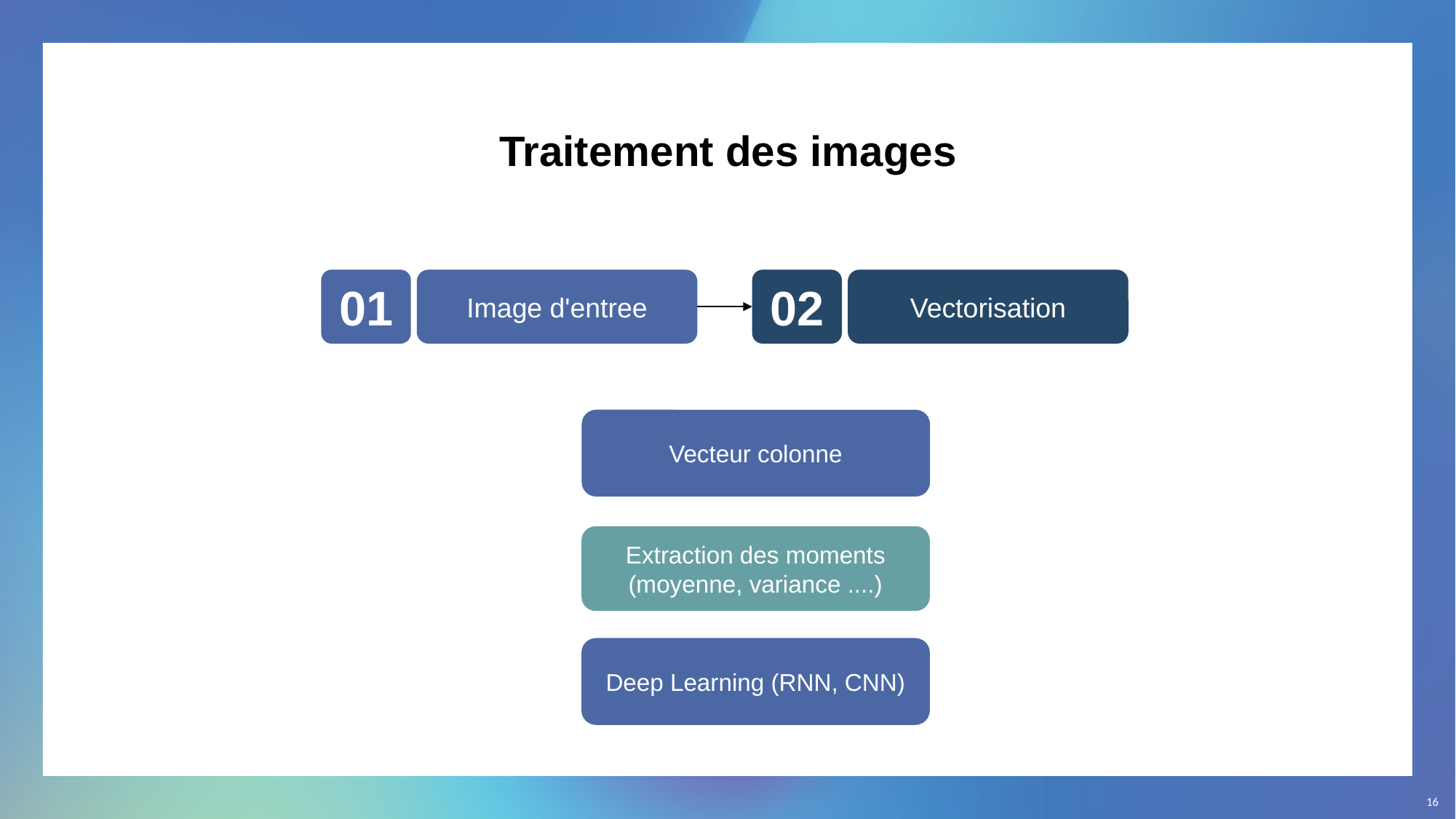

# Traitement des images
01
Image d'entree
02
Vectorisation
Vecteur colonne
Extraction des moments (moyenne, variance ....)
Deep Learning (RNN, CNN)